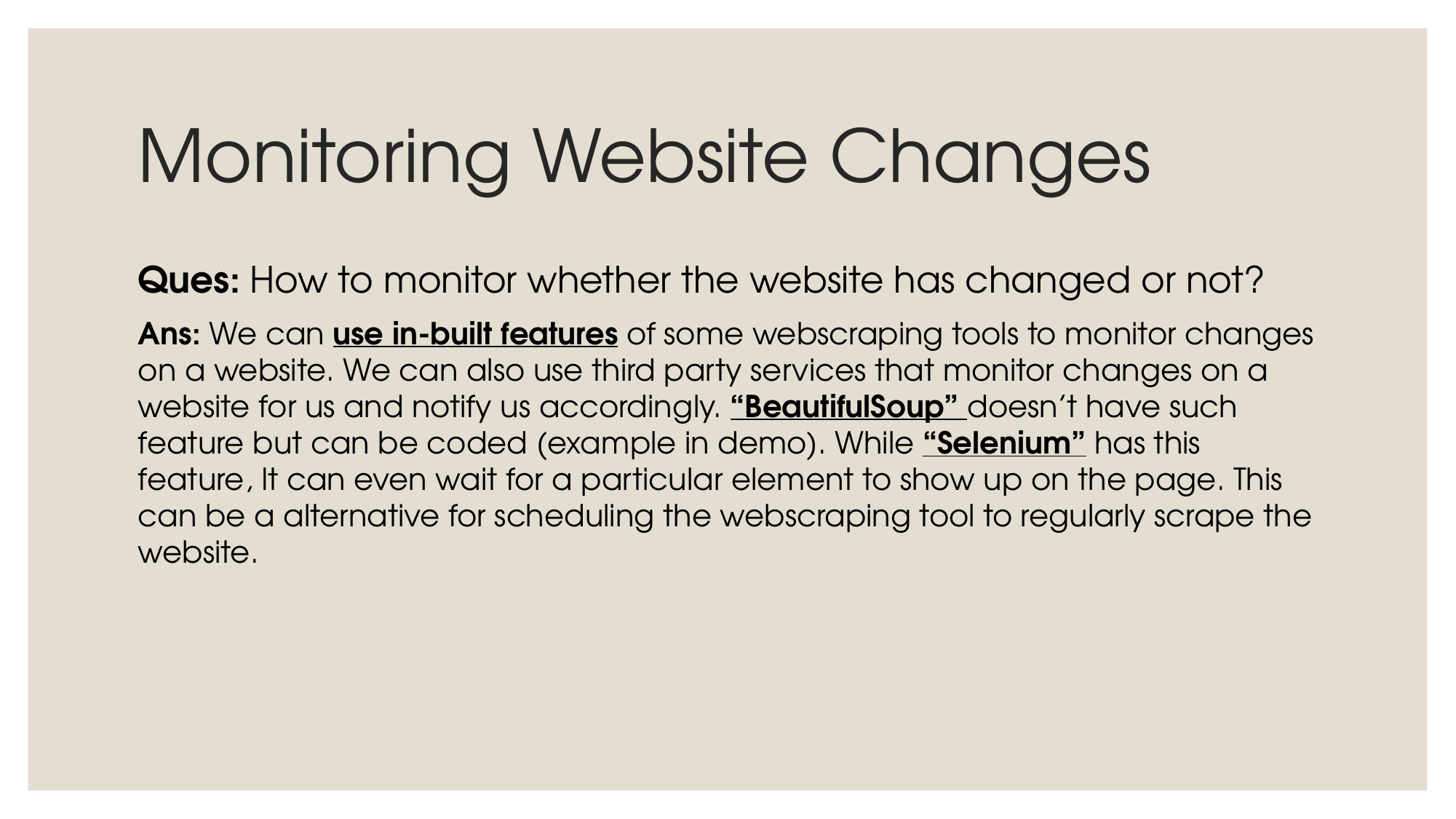

# Monitoring Website Changes
Ques: How to monitor whether the website has changed or not?
Ans: We can use in-built features of some webscraping tools to monitor changes on a website. We can also use third party services that monitor changes on a website for us and notify us accordingly. “BeautifulSoup” doesn’t have such feature but can be coded (example in demo). While “Selenium” has this feature, It can even wait for a particular element to show up on the page. This can be a alternative for scheduling the webscraping tool to regularly scrape the website.